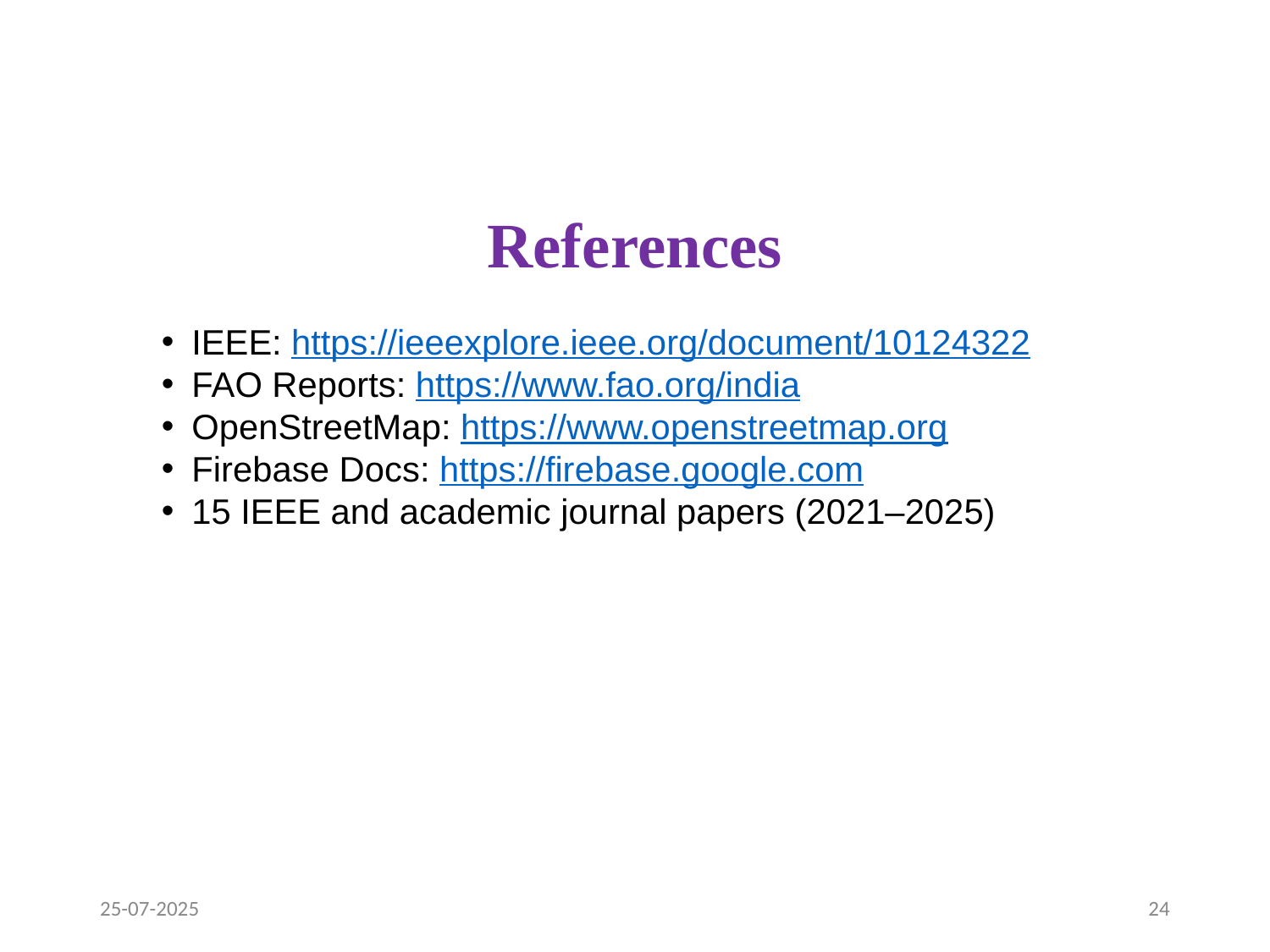

# References
IEEE: https://ieeexplore.ieee.org/document/10124322
FAO Reports: https://www.fao.org/india
OpenStreetMap: https://www.openstreetmap.org
Firebase Docs: https://firebase.google.com
15 IEEE and academic journal papers (2021–2025)
25-07-2025
24